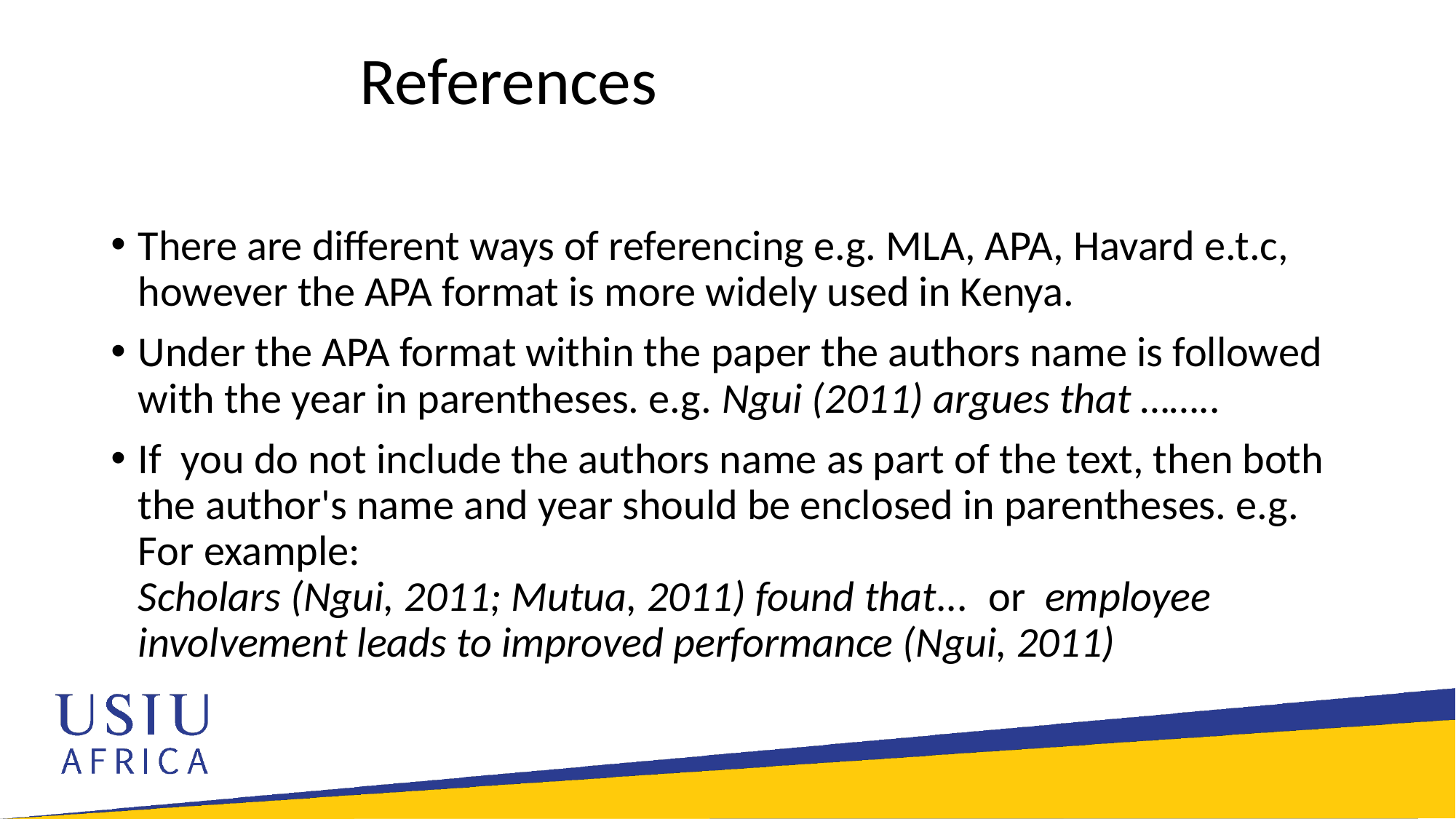

# References
There are different ways of referencing e.g. MLA, APA, Havard e.t.c, however the APA format is more widely used in Kenya.
Under the APA format within the paper the authors name is followed with the year in parentheses. e.g. Ngui (2011) argues that ……..
If  you do not include the authors name as part of the text, then both the author's name and year should be enclosed in parentheses. e.g. For example:
Scholars (Ngui, 2011; Mutua, 2011) found that...  or  employee involvement leads to improved performance (Ngui, 2011)